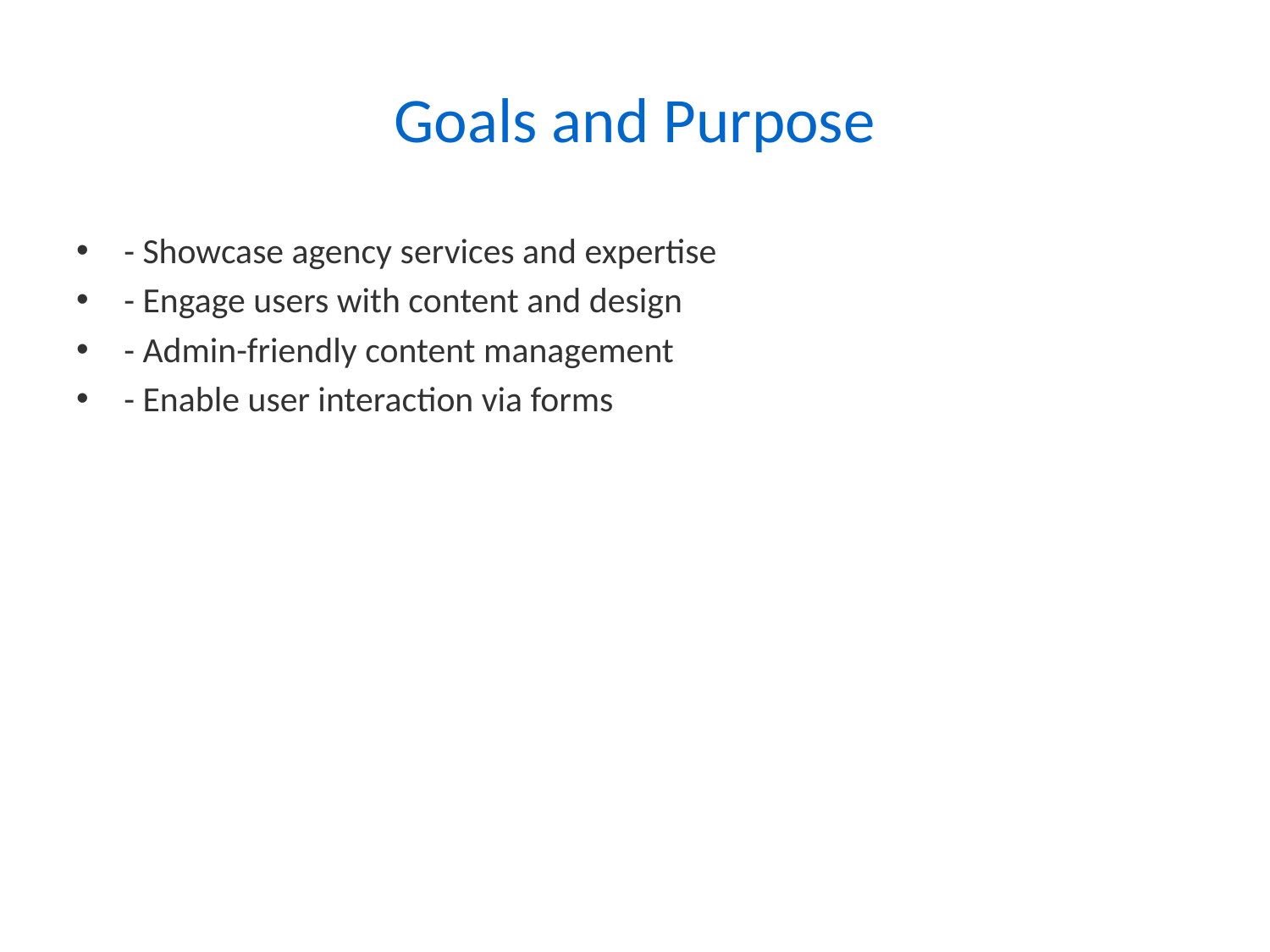

# Goals and Purpose
- Showcase agency services and expertise
- Engage users with content and design
- Admin-friendly content management
- Enable user interaction via forms